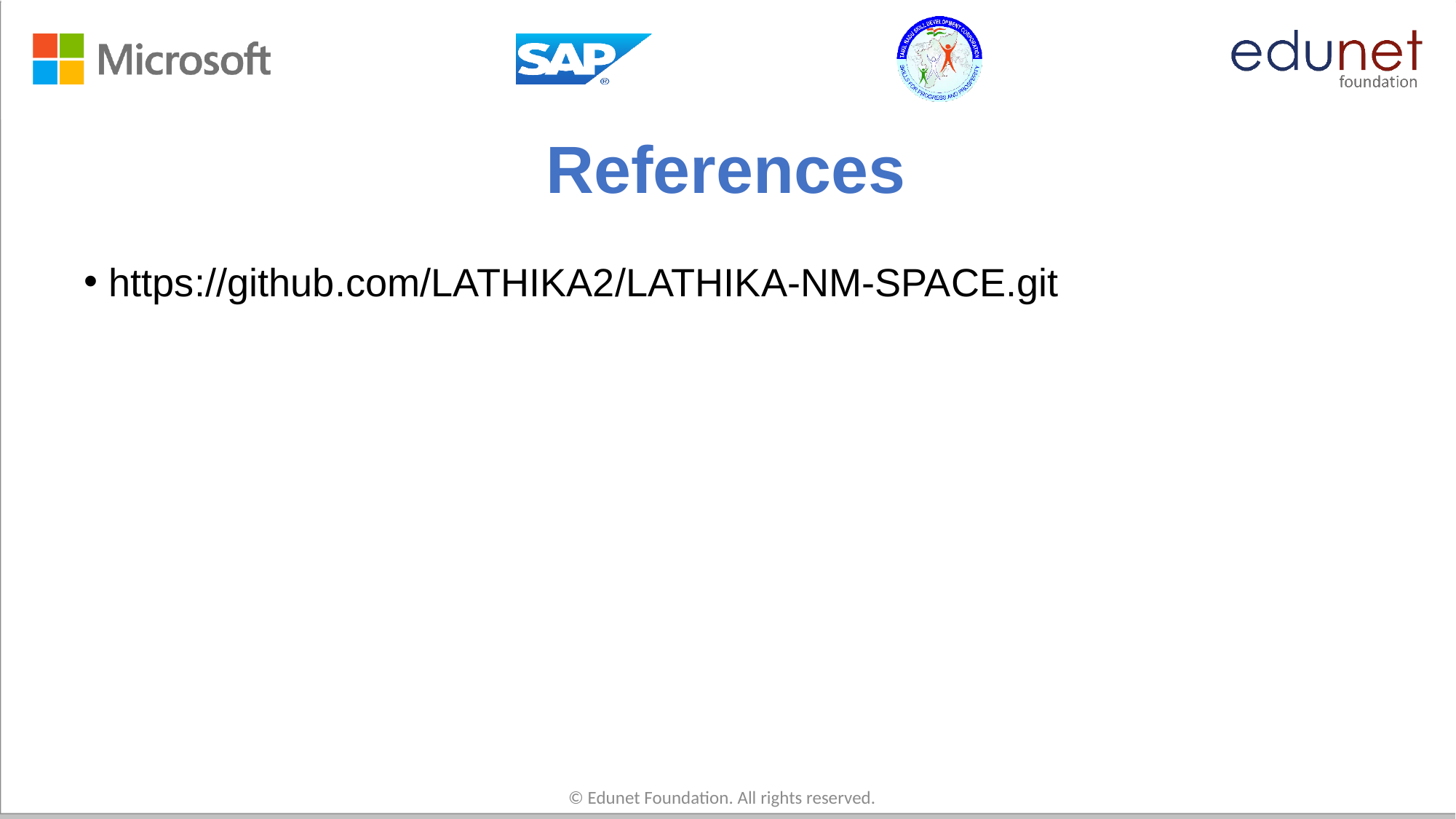

# References
 https://github.com/LATHIKA2/LATHIKA-NM-SPACE.git
© Edunet Foundation. All rights reserved.